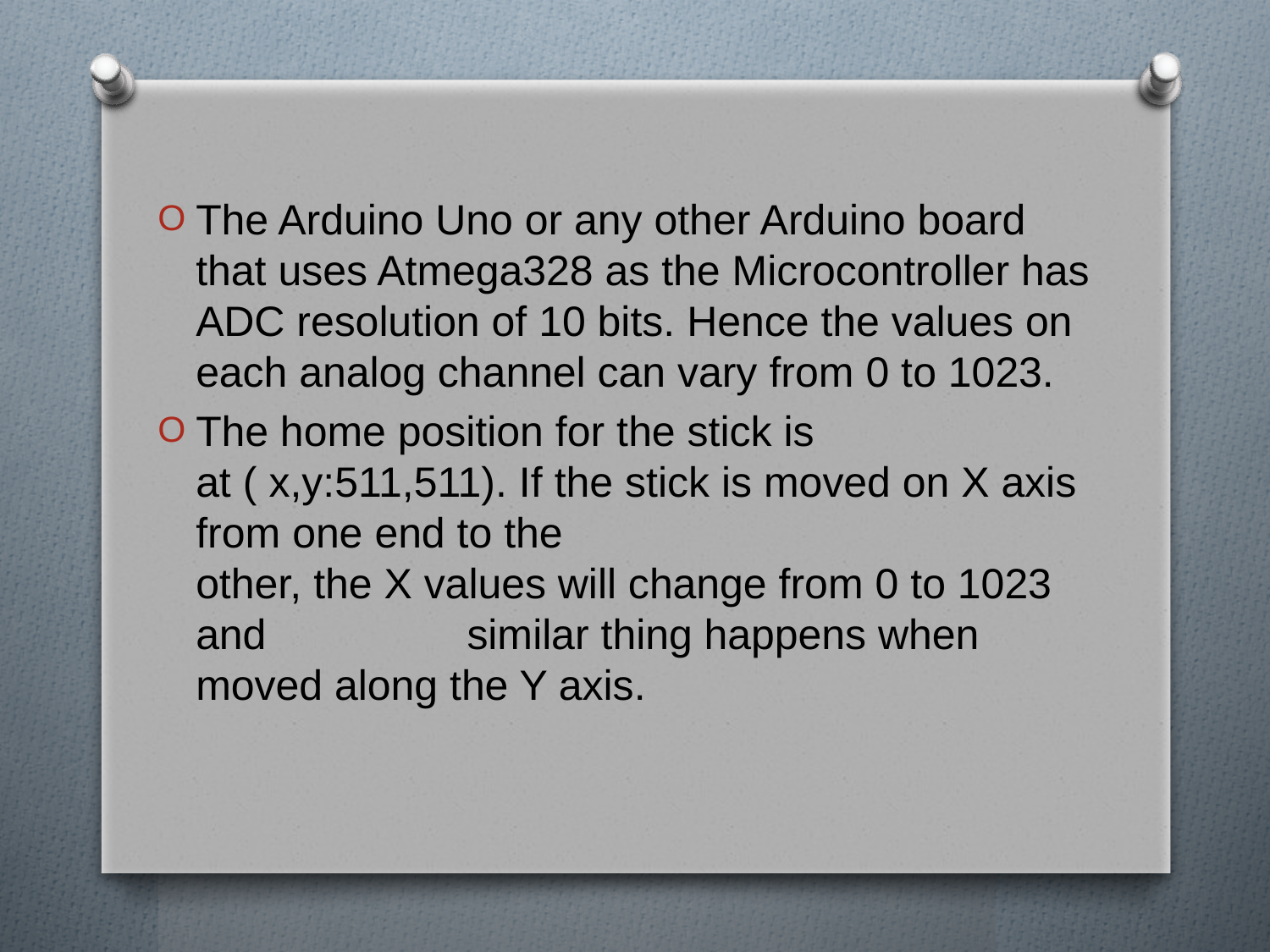

The Arduino Uno or any other Arduino board that uses Atmega328 as the Microcontroller has ADC resolution of 10 bits. Hence the values on each analog channel can vary from 0 to 1023.
The home position for the stick is at ( x,y:511,511). If the stick is moved on X axis from one end to the                                           other, the X values will change from 0 to 1023 and                 similar thing happens when moved along the Y axis.